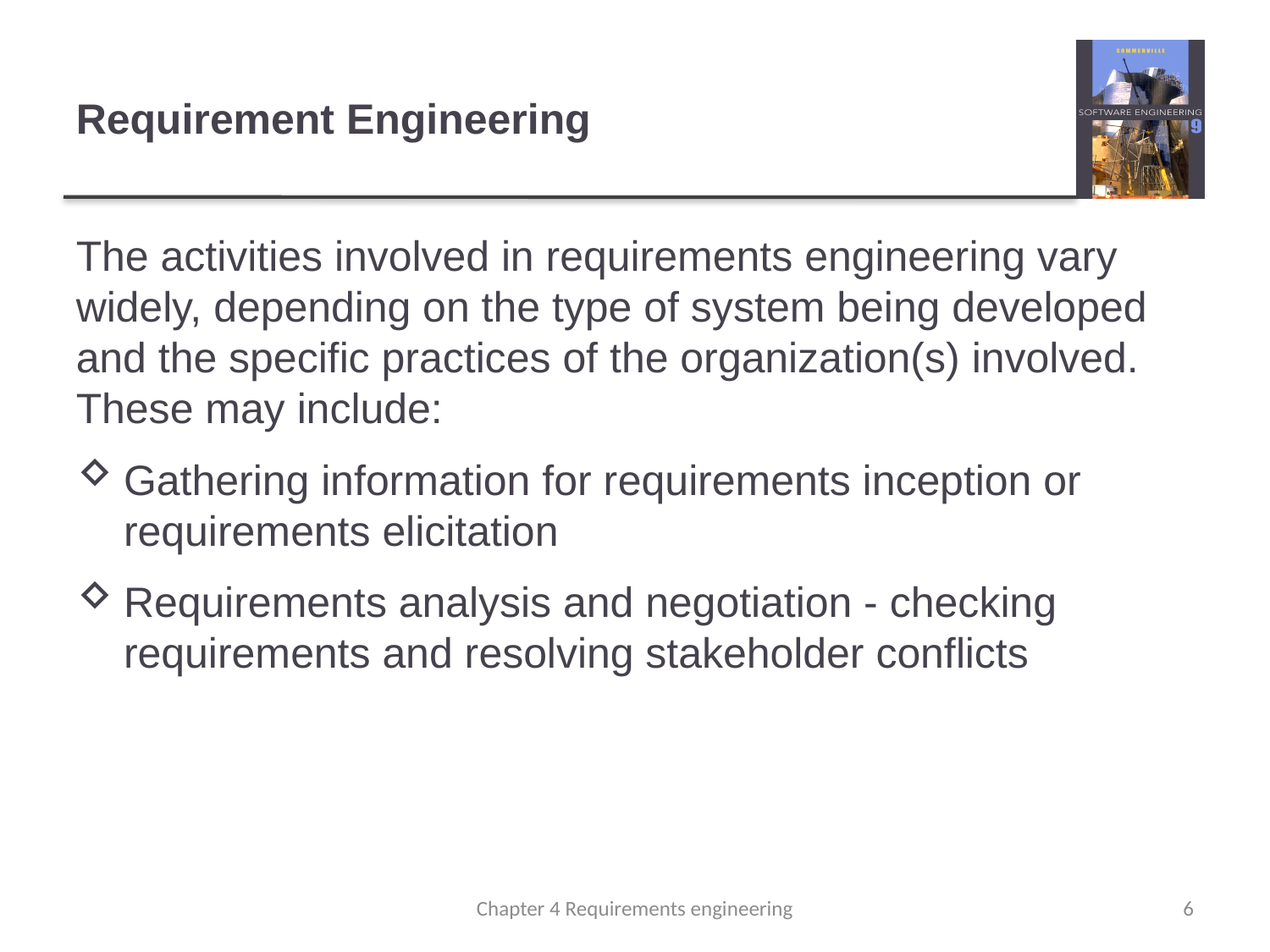

# Requirement Engineering
The activities involved in requirements engineering vary widely, depending on the type of system being developed and the specific practices of the organization(s) involved. These may include:
Gathering information for requirements inception or requirements elicitation
Requirements analysis and negotiation - checking requirements and resolving stakeholder conflicts
Chapter 4 Requirements engineering
6